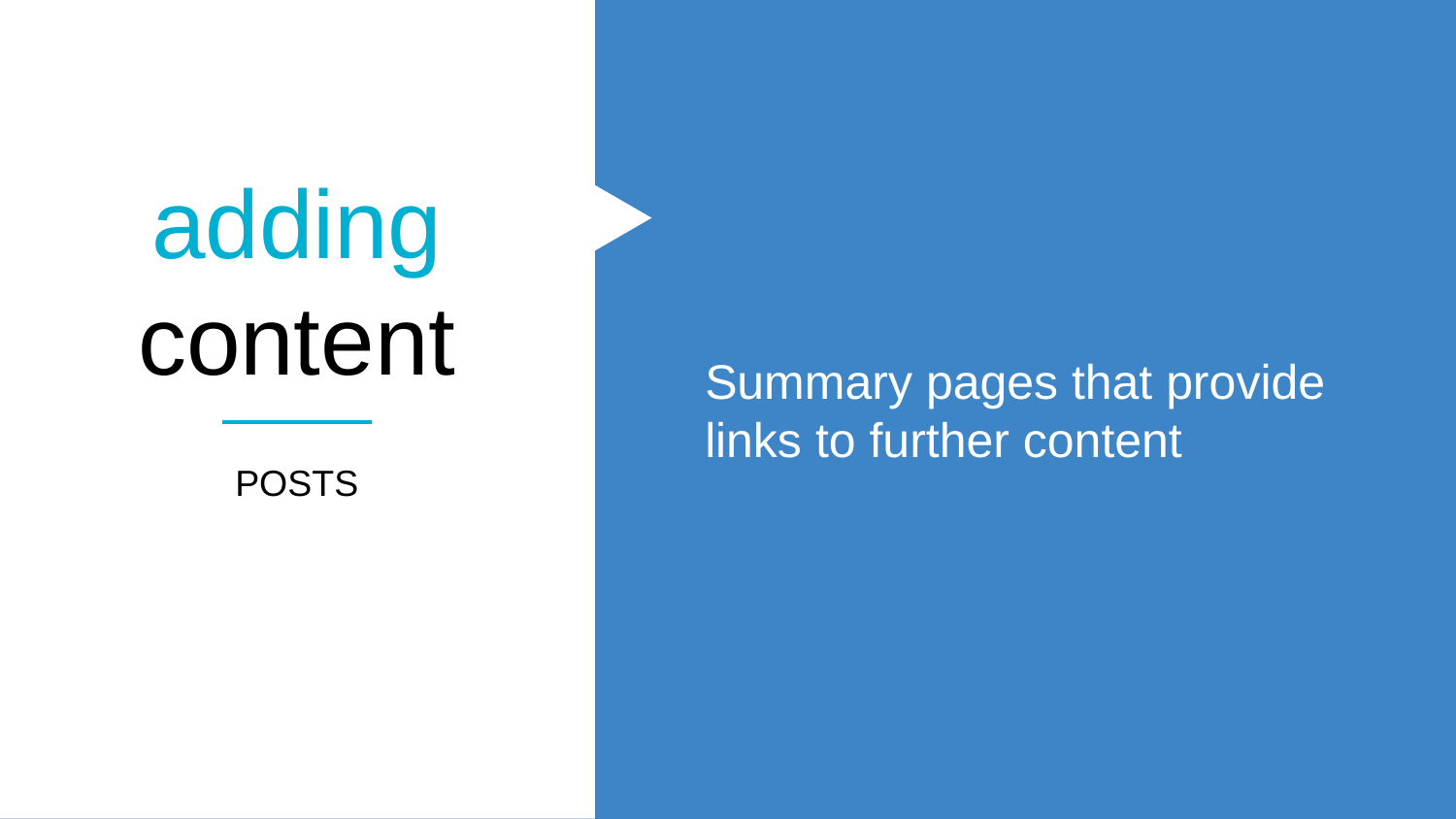

adding
content

Summary pages that provide links to further content
POSTS